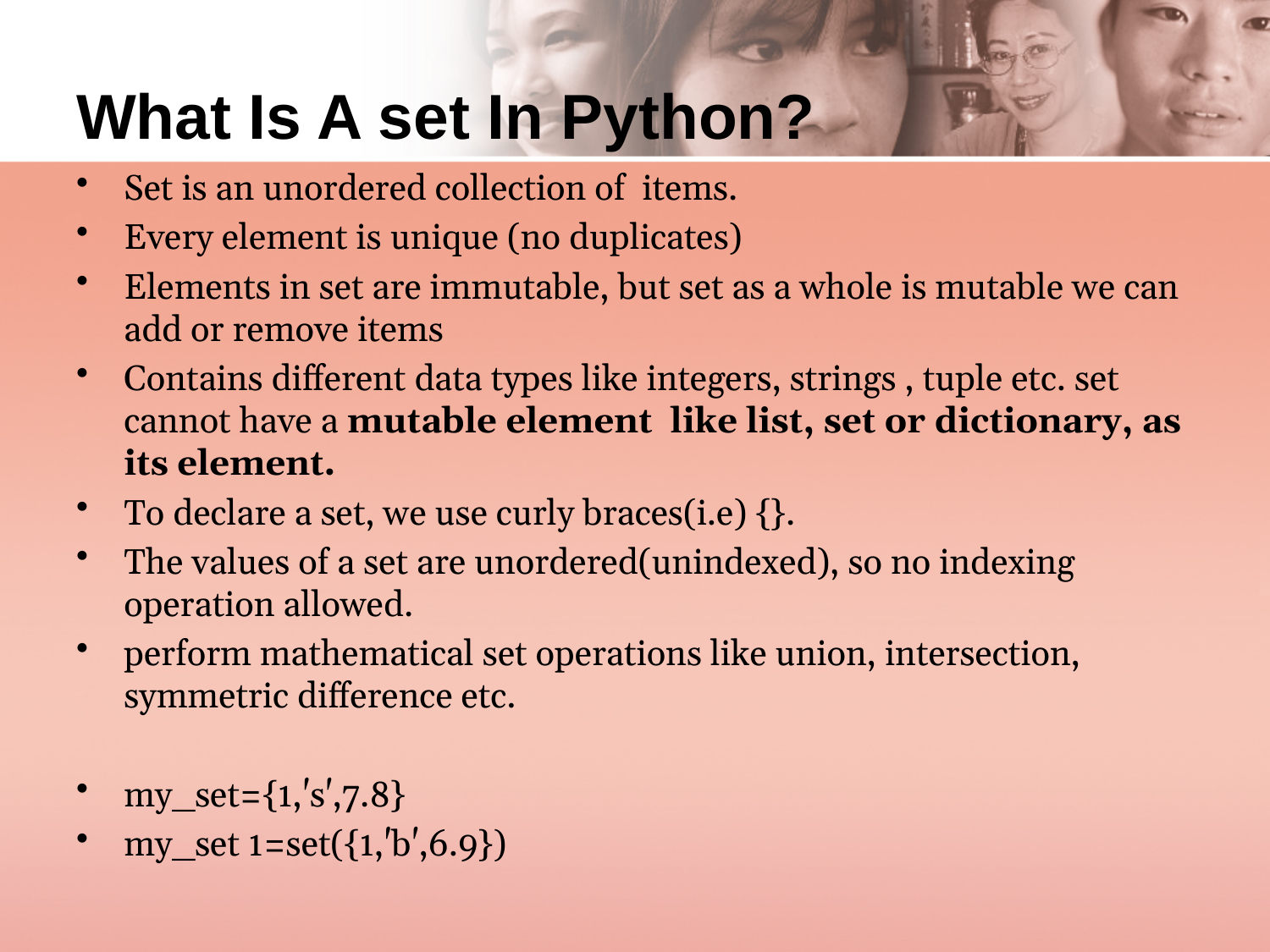

# What Is A set In Python?
Set is an unordered collection of  items.
Every element is unique (no duplicates)
Elements in set are immutable, but set as a whole is mutable we can add or remove items
Contains different data types like integers, strings , tuple etc. set cannot have a mutable element  like list, set or dictionary, as its element.
To declare a set, we use curly braces(i.e) {}.
The values of a set are unordered(unindexed), so no indexing operation allowed.
perform mathematical set operations like union, intersection, symmetric difference etc.

my_set={1,'s',7.8}
my_set 1=set({1,'b',6.9})